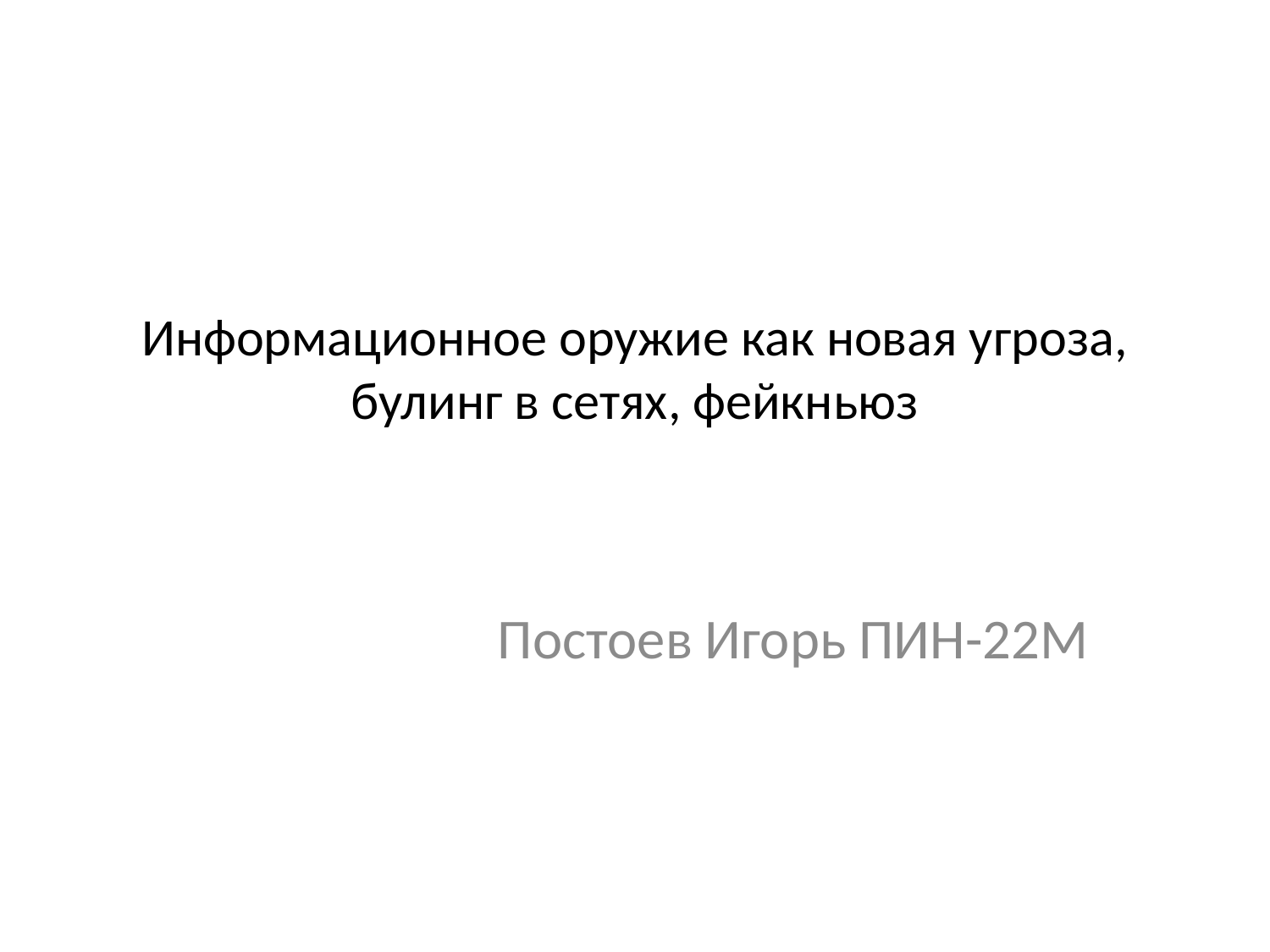

# Информационное оружие как новая угроза, булинг в сетях, фейкньюз
Постоев Игорь ПИН-22М